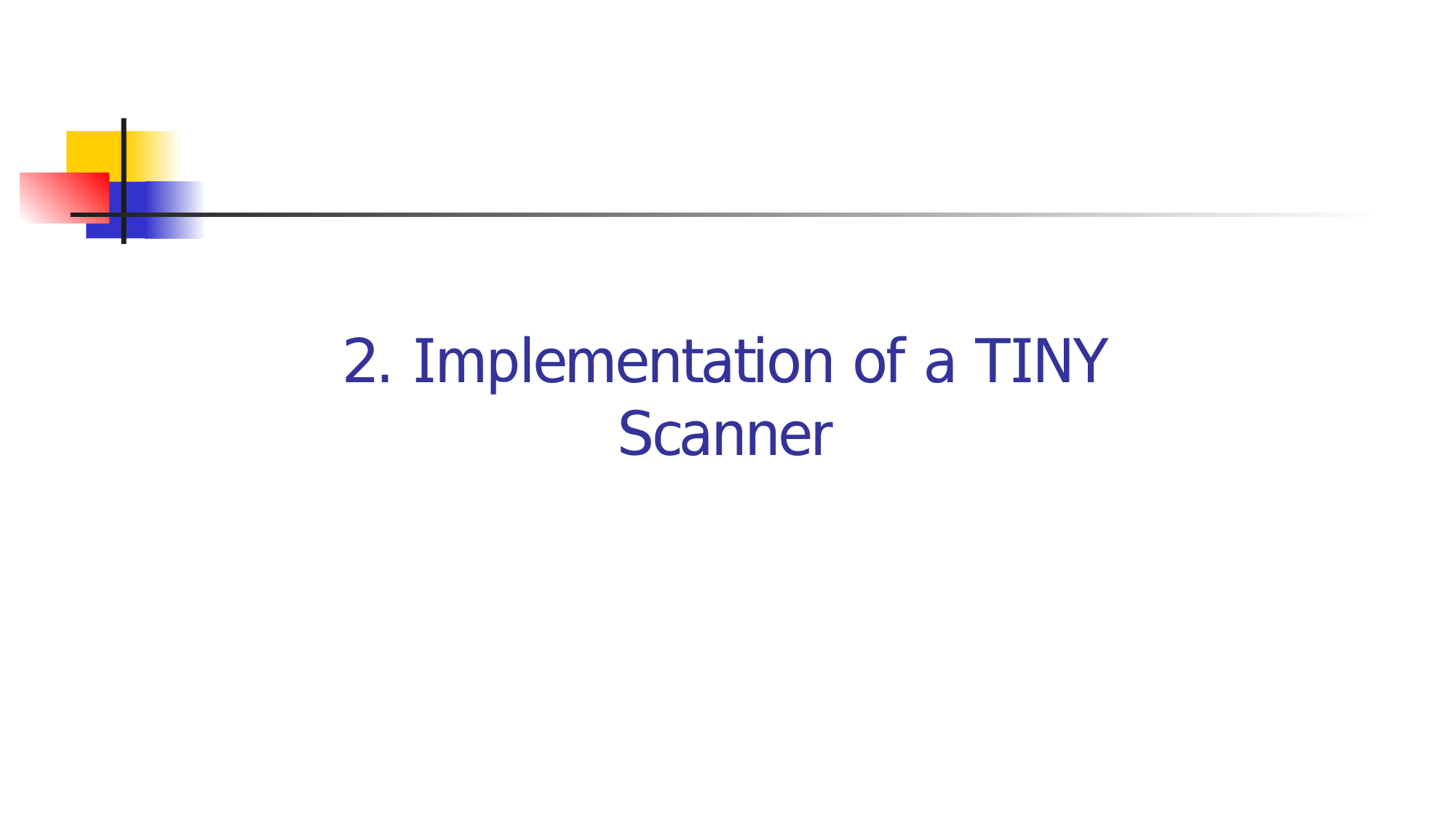

# 2. Implementation of a TINY Scanner